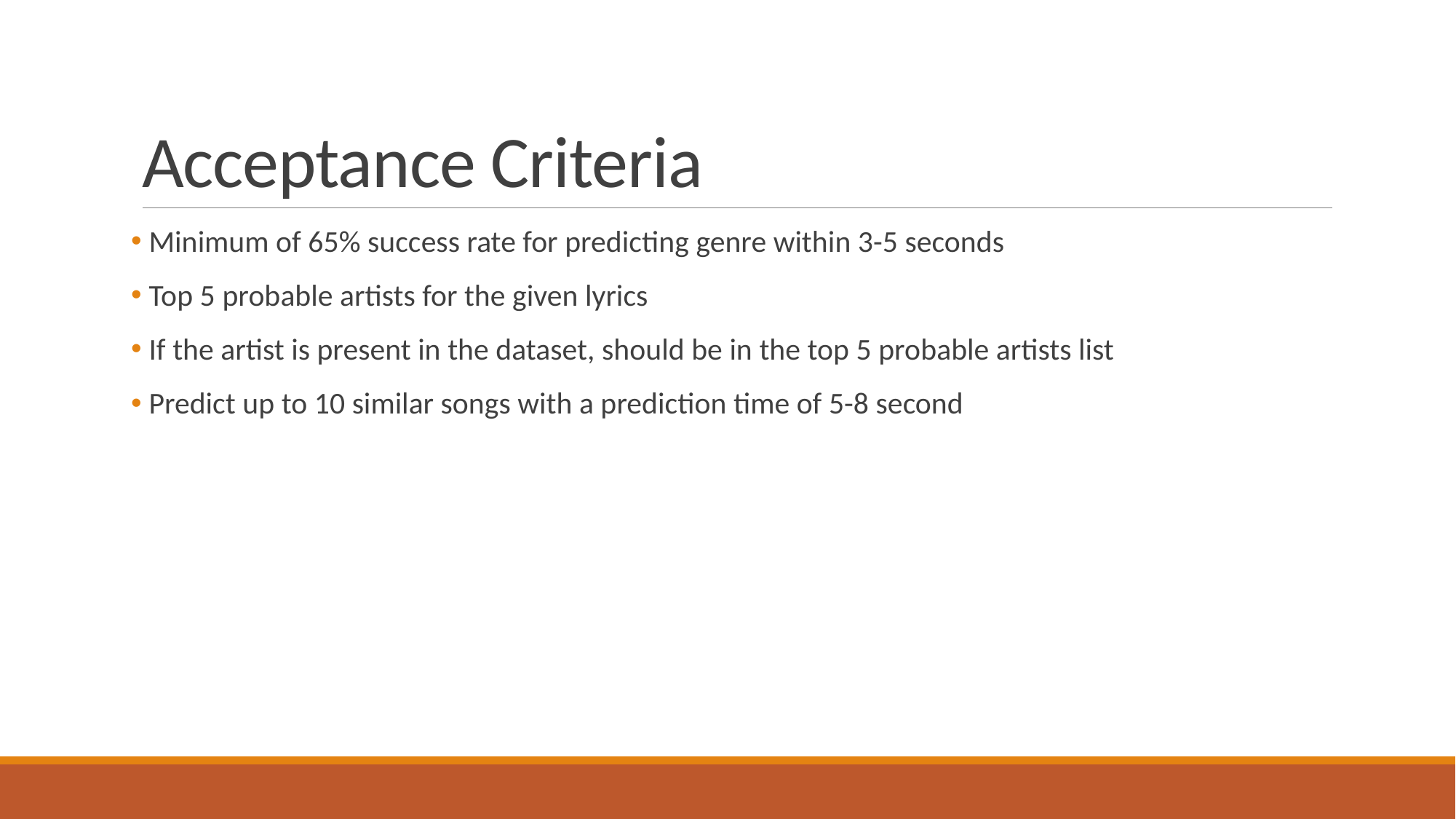

# Acceptance Criteria
 Minimum of 65% success rate for predicting genre within 3-5 seconds
 Top 5 probable artists for the given lyrics
 If the artist is present in the dataset, should be in the top 5 probable artists list
 Predict up to 10 similar songs with a prediction time of 5-8 second